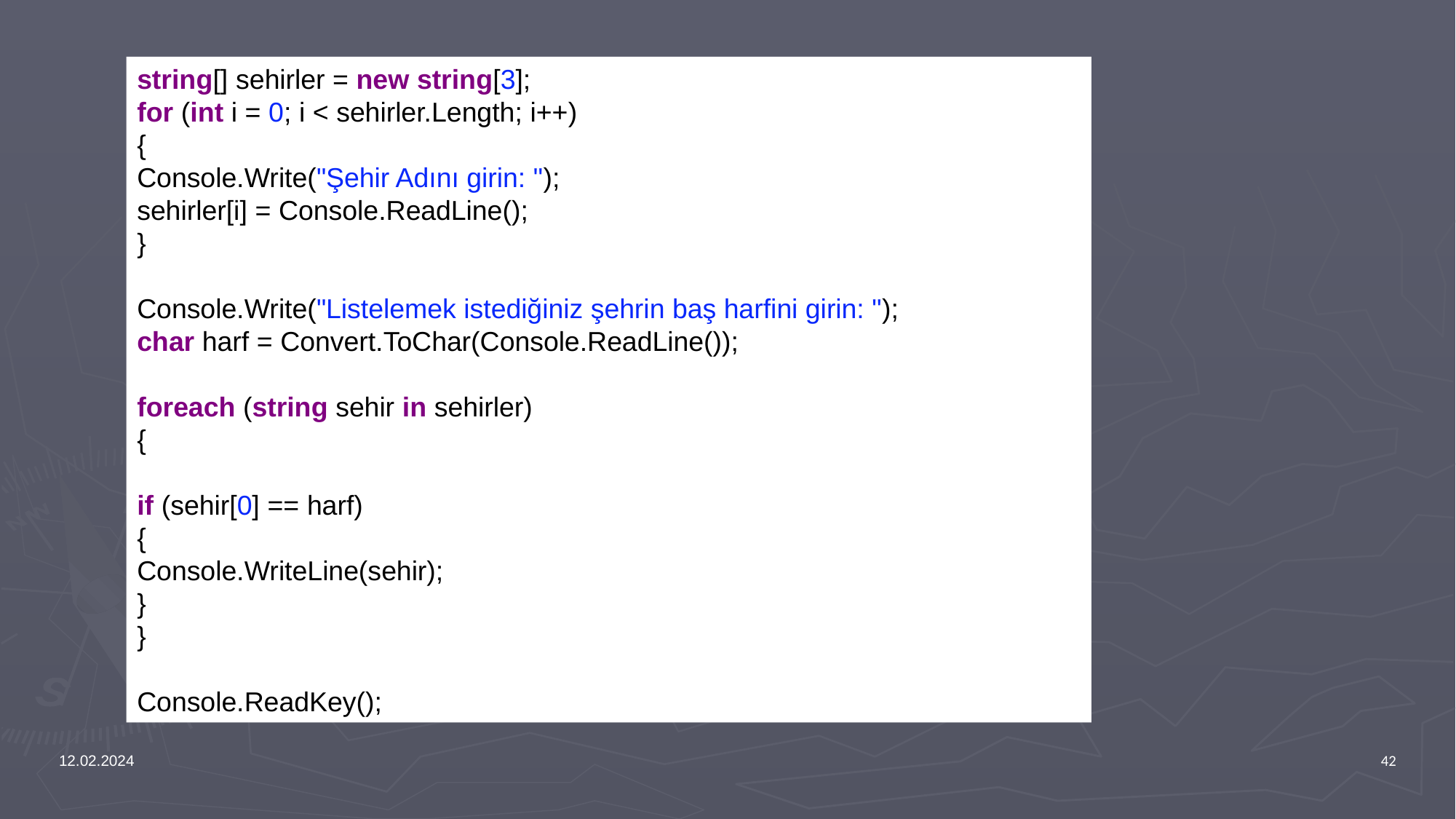

string[] sehirler = new string[3];
for (int i = 0; i < sehirler.Length; i++)
{
Console.Write("Şehir Adını girin: ");
sehirler[i] = Console.ReadLine();
}

Console.Write("Listelemek istediğiniz şehrin baş harfini girin: ");
char harf = Convert.ToChar(Console.ReadLine());

foreach (string sehir in sehirler)
{

if (sehir[0] == harf)
{
Console.WriteLine(sehir);
}
}

Console.ReadKey();
12.02.2024
42